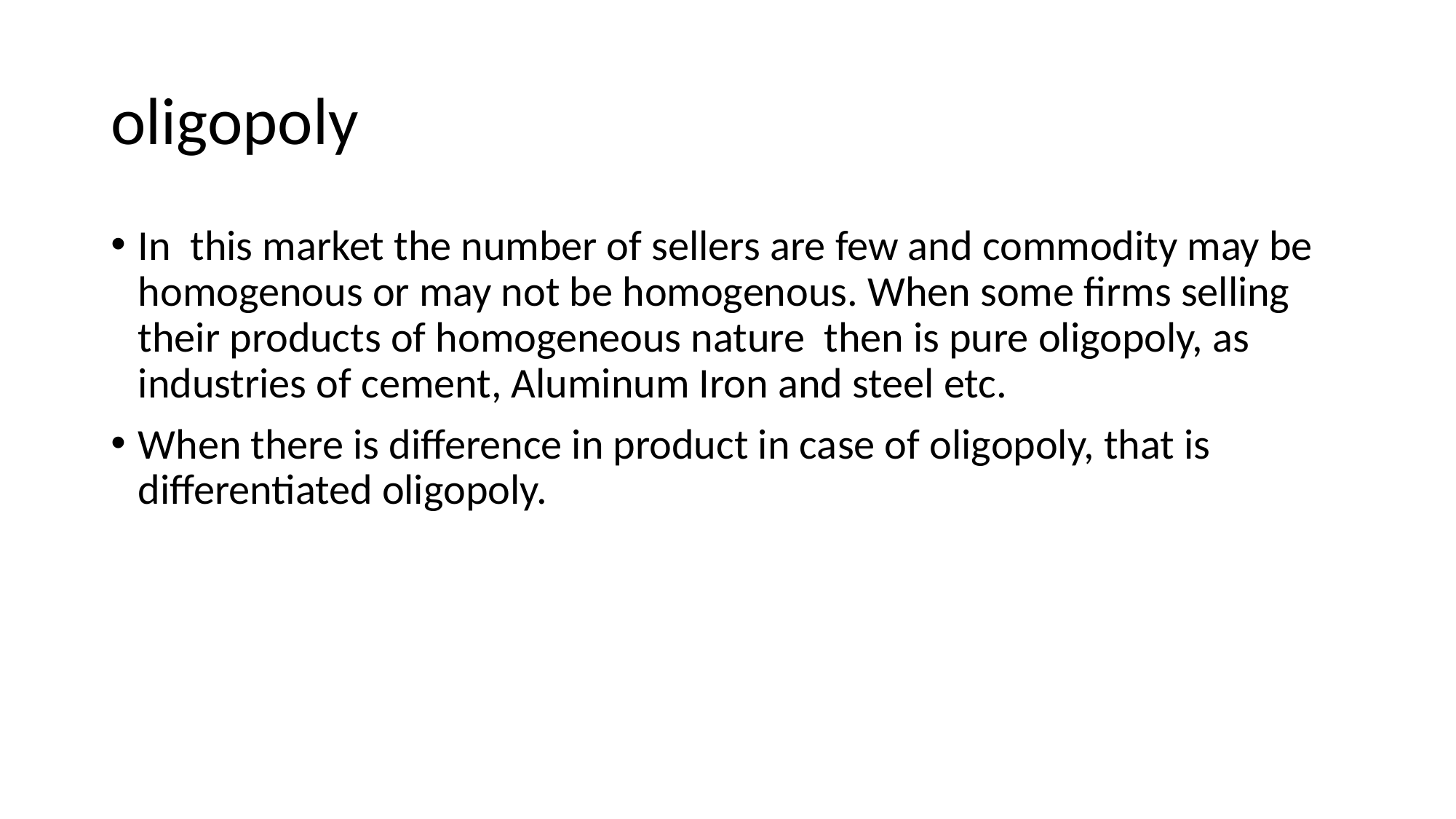

# oligopoly
In  this market the number of sellers are few and commodity may be homogenous or may not be homogenous. When some firms selling their products of homogeneous nature  then is pure oligopoly, as industries of cement, Aluminum Iron and steel etc.
When there is difference in product in case of oligopoly, that is differentiated oligopoly.